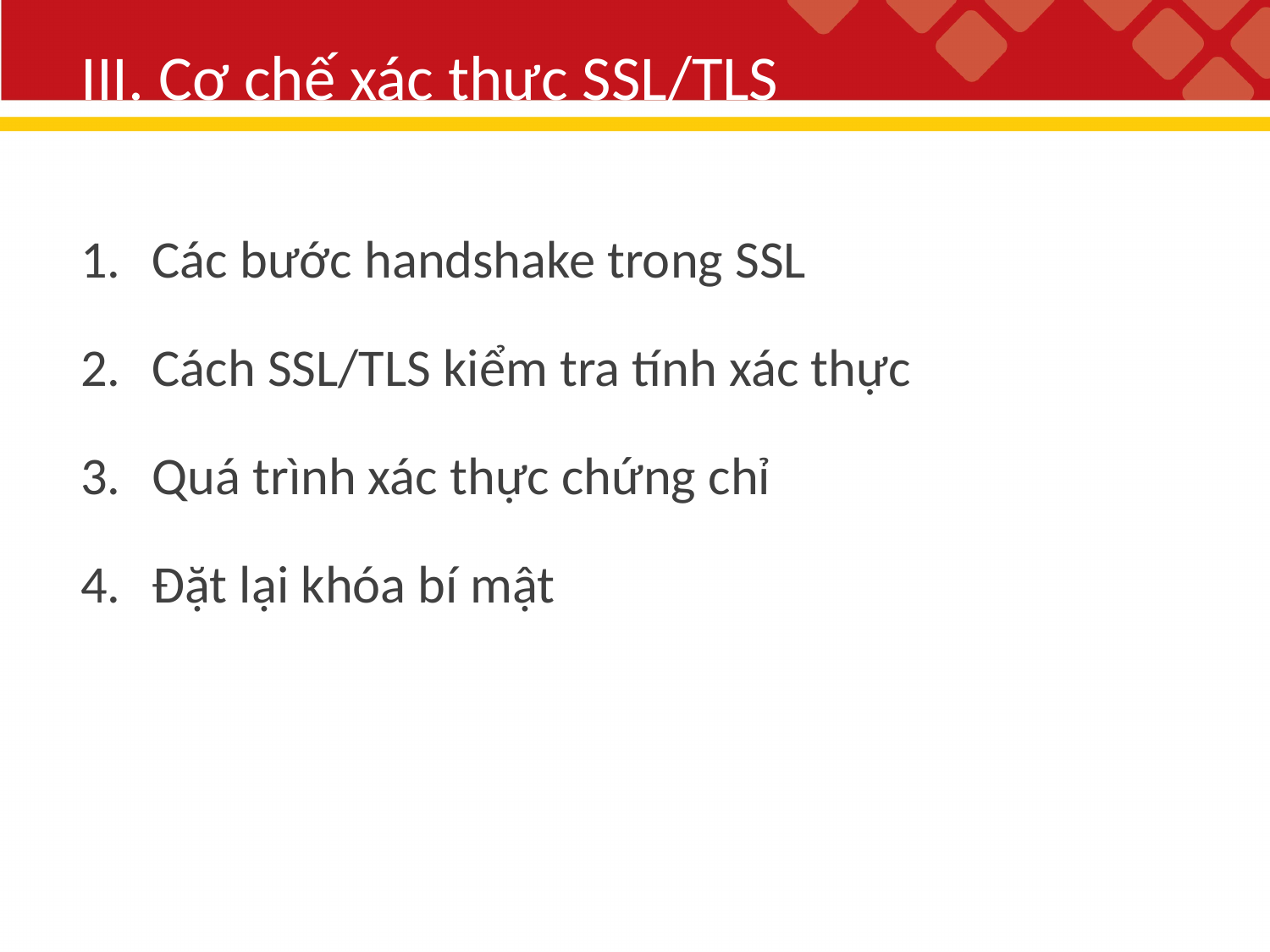

# III. Cơ chế xác thực SSL/TLS
Các bước handshake trong SSL
Cách SSL/TLS kiểm tra tính xác thực
Quá trình xác thực chứng chỉ
Đặt lại khóa bí mật